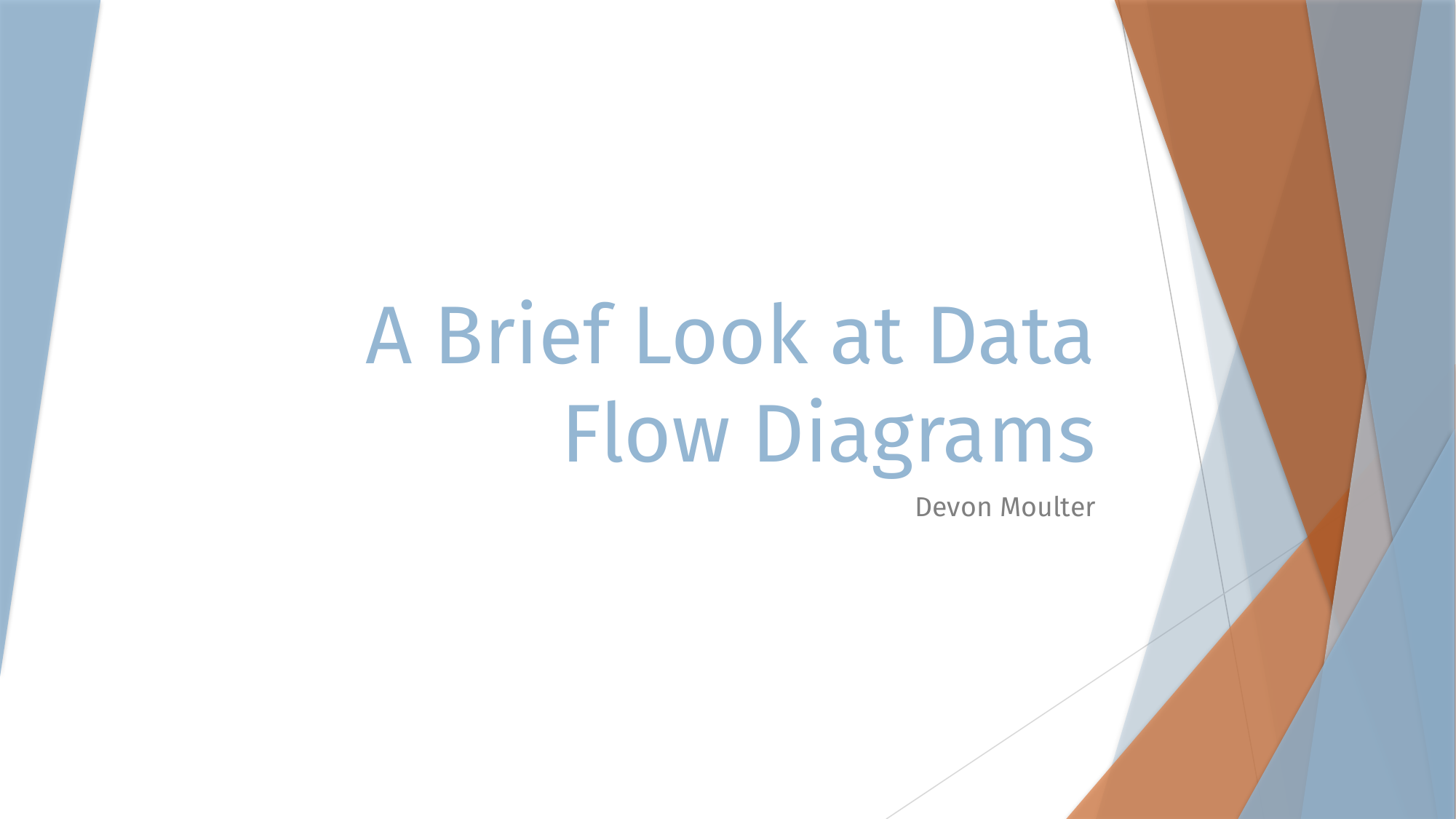

# A Brief Look at Data Flow Diagrams
Devon Moulter